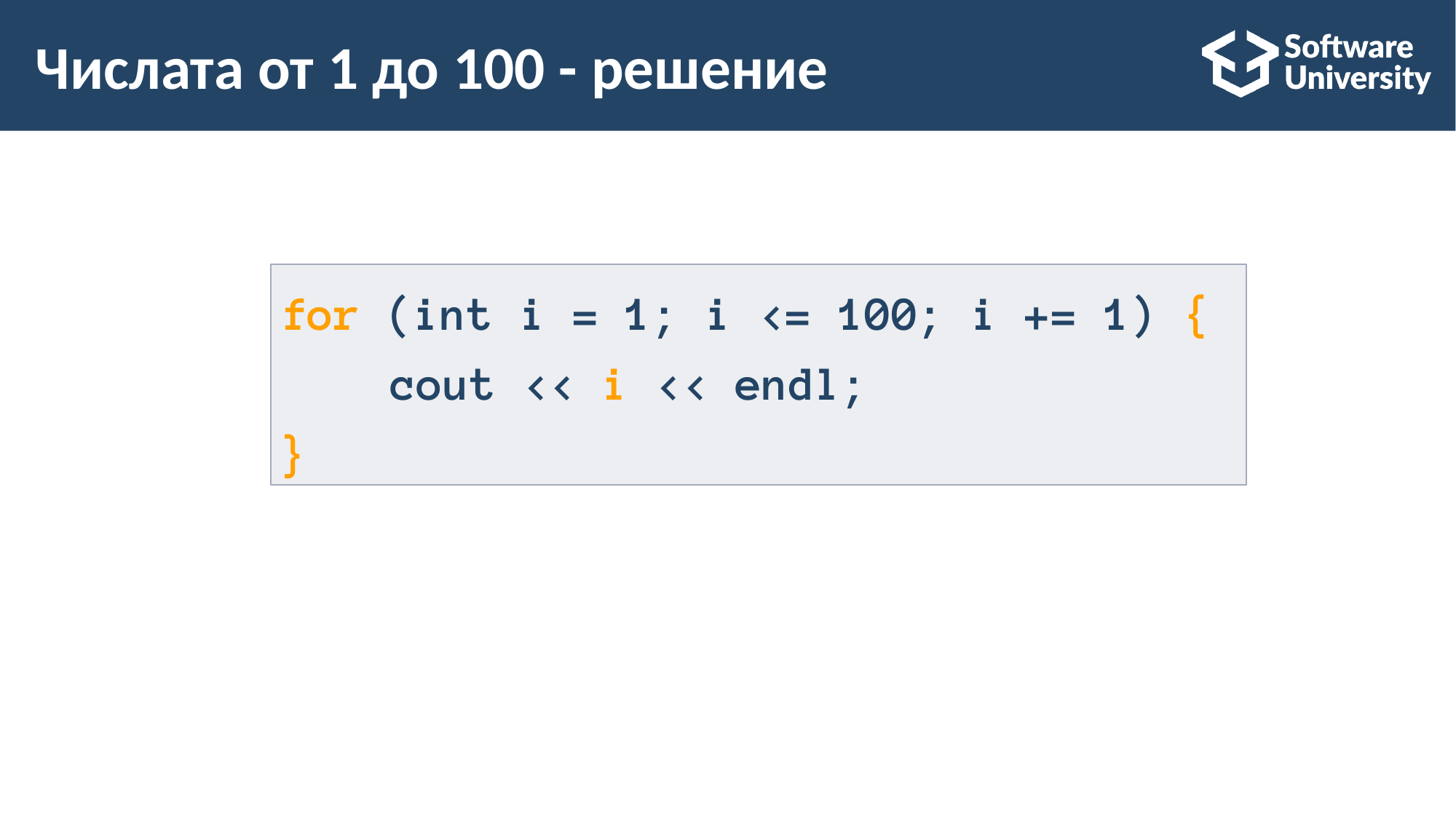

# Числата от 1 до 100 - решение
for (int i = 1; i <= 100; i += 1) {
	cout << i << endl;
}